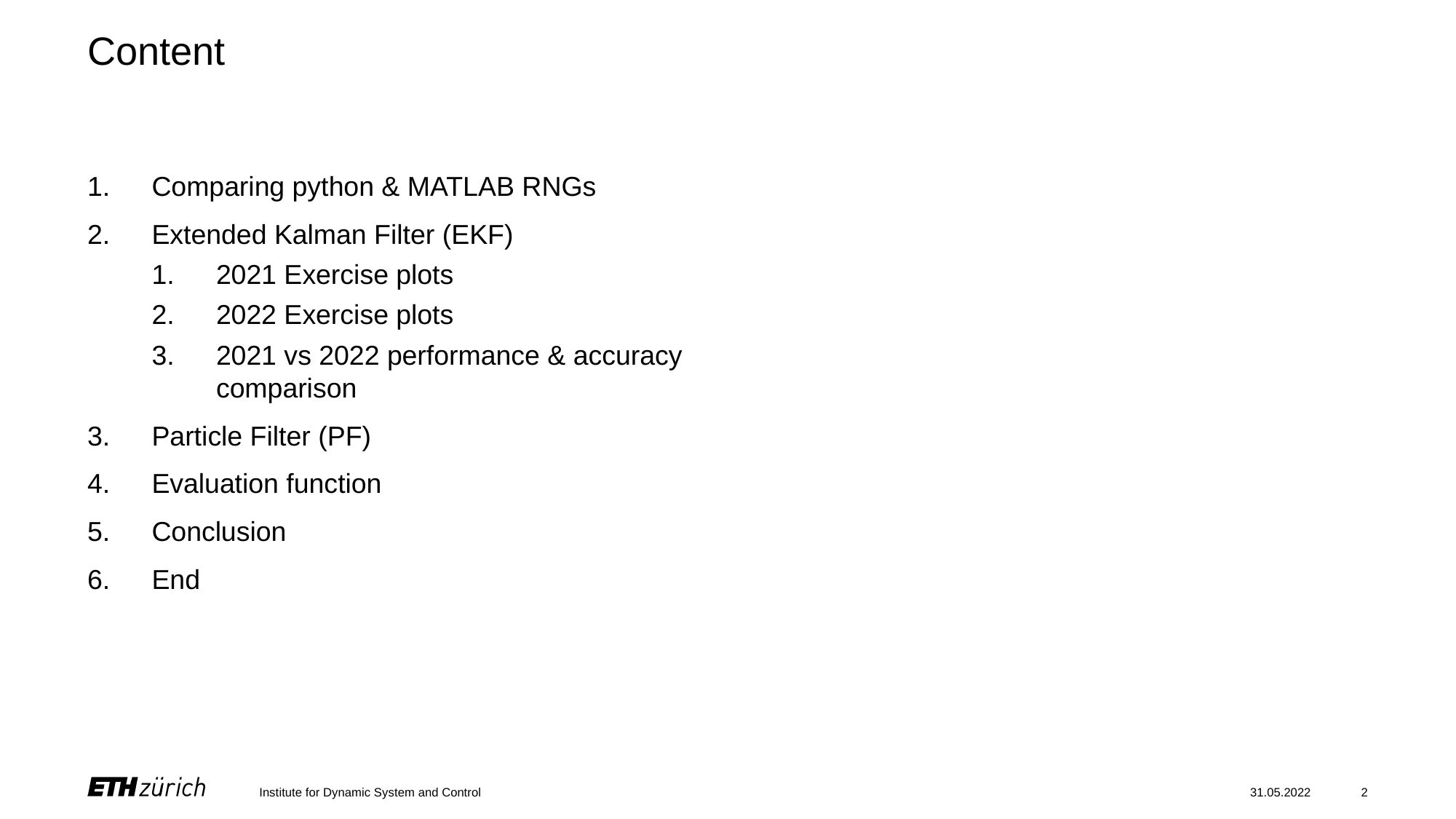

# Content
Comparing python & MATLAB RNGs
Extended Kalman Filter (EKF)
2021 Exercise plots
2022 Exercise plots
2021 vs 2022 performance & accuracy comparison
Particle Filter (PF)
Evaluation function
Conclusion
End

Institute for Dynamic System and Control
31.05.2022
2